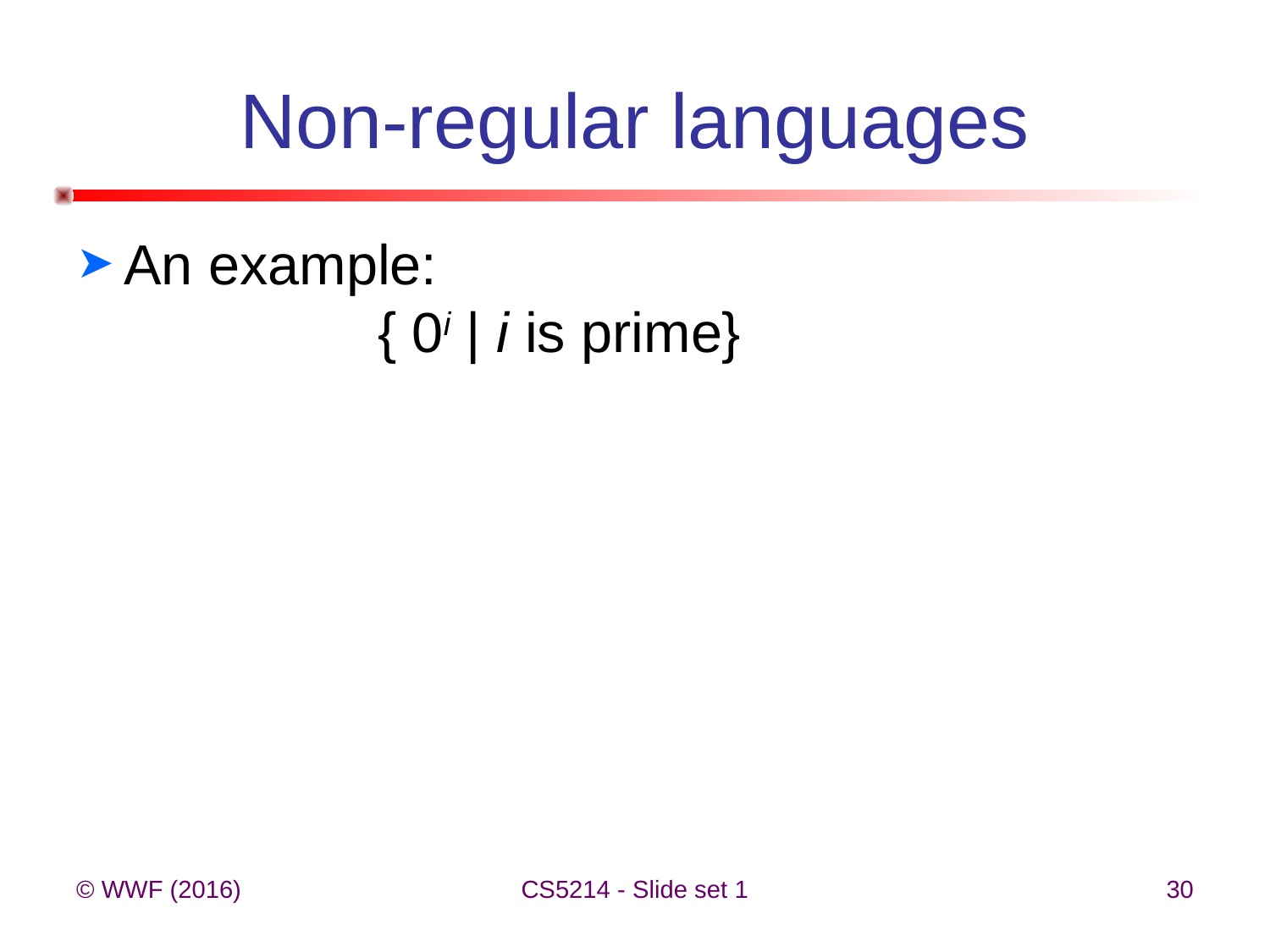

# Non-regular languages
An example:
		{ 0i | i is prime}
© WWF (2016)
CS5214 - Slide set 1
30